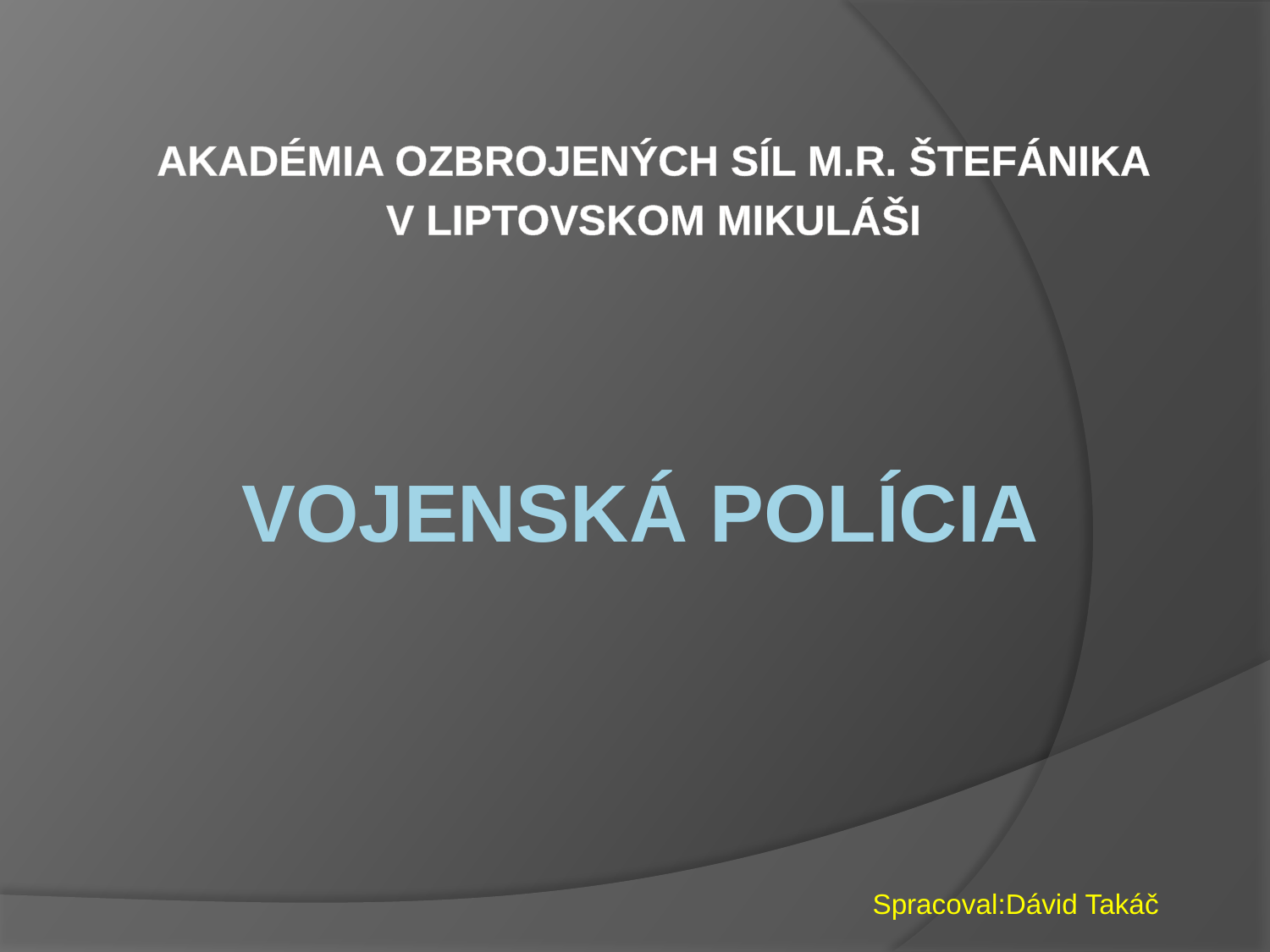

AKADÉMIA OZBROJENÝCH SÍL M.R. ŠTEFÁNIKA
V LIPTOVSKOM MIKULÁŠI
# Vojenská polícia
Spracoval:Dávid Takáč